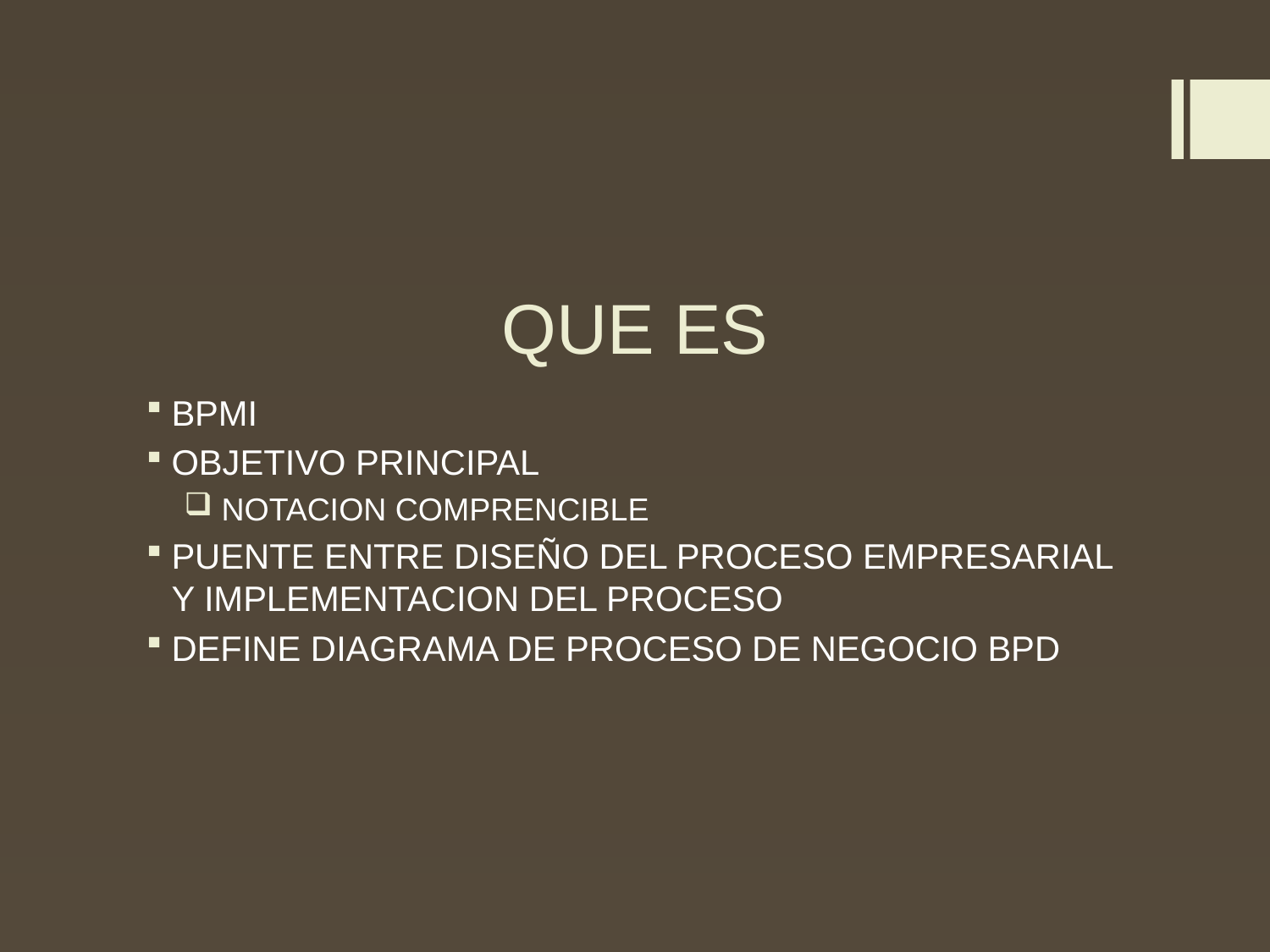

# QUE ES
BPMI
OBJETIVO PRINCIPAL
 NOTACION COMPRENCIBLE
PUENTE ENTRE DISEÑO DEL PROCESO EMPRESARIAL Y IMPLEMENTACION DEL PROCESO
DEFINE DIAGRAMA DE PROCESO DE NEGOCIO BPD